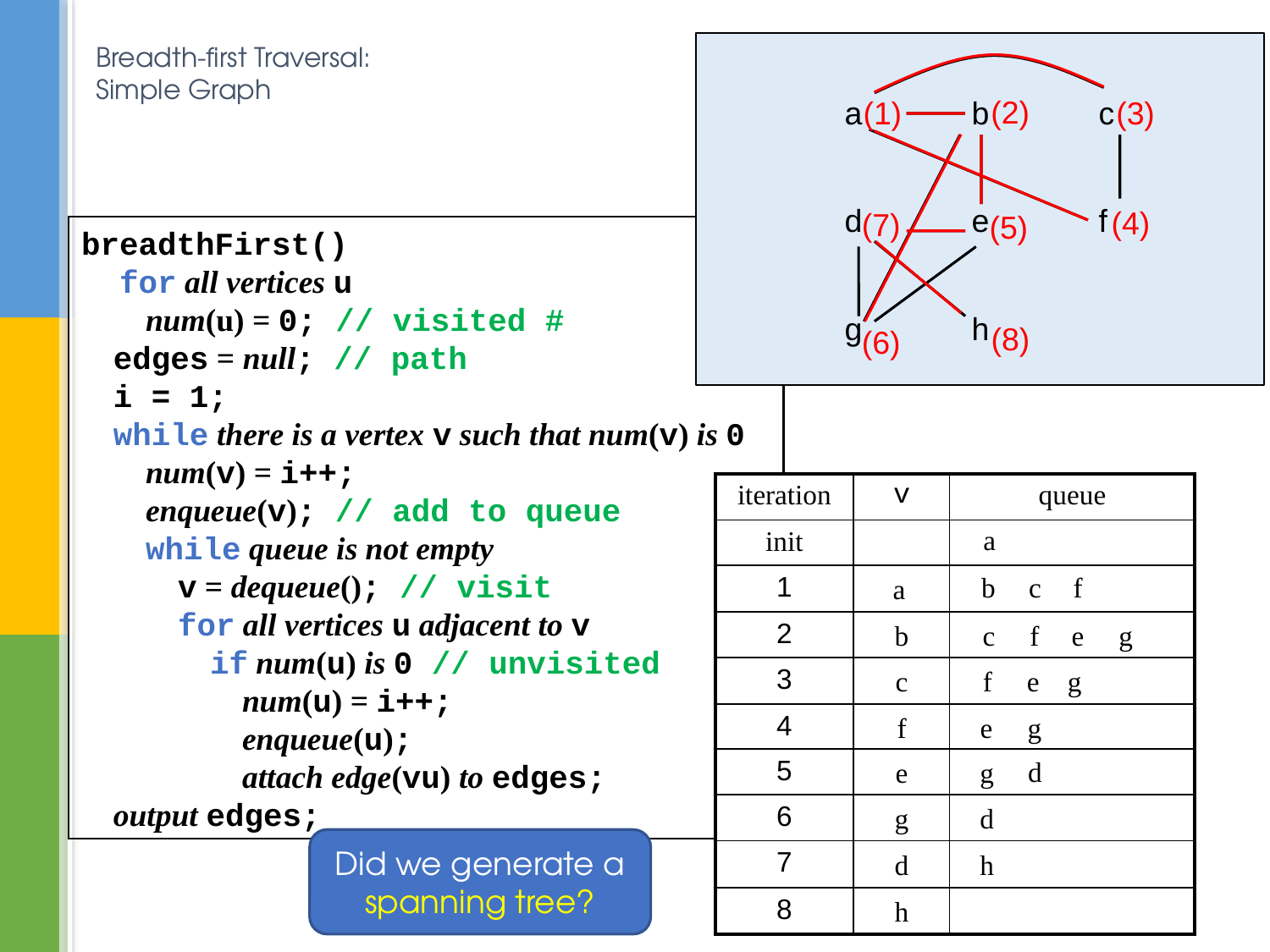

# Breadth-first Traversal: Simple Graph

(2)
a	b	c

d	e	f

g	h
(1)
(3)

(4)
(7)
(5)
breadthFirst()
  for all vertices u
        num(u) = 0; // visited #
    edges = null; // path
    i = 1;
    while there is a vertex v such that num(v) is 0
        num(v) = i++;
        enqueue(v); // add to queue
        while queue is not empty
            v = dequeue(); // visit
            for all vertices u adjacent to v
                if num(u) is 0 // unvisited
                    num(u) = i++;
                    enqueue(u);
                    attach edge(vu) to edges;
    output edges;

(8)
(6)
| iteration | v | queue |
| --- | --- | --- |
| init |  |  |
a
b
c
f
a
| 1 |  |  |
| --- | --- | --- |
| 2 |  |  |
| --- | --- | --- |
b
c     f
e
g
| 3 |  |  |
| --- | --- | --- |
c
f     e    g
| 4 |  |  |
| --- | --- | --- |
f
e     g
d
| 5 |  |  |
| --- | --- | --- |
e
g
| 6 |  |  |
| --- | --- | --- |
g
d
Did we generate a spanning tree?
| 7 |  |  |
| --- | --- | --- |
d
h
| 8 |  |  |
| --- | --- | --- |
h